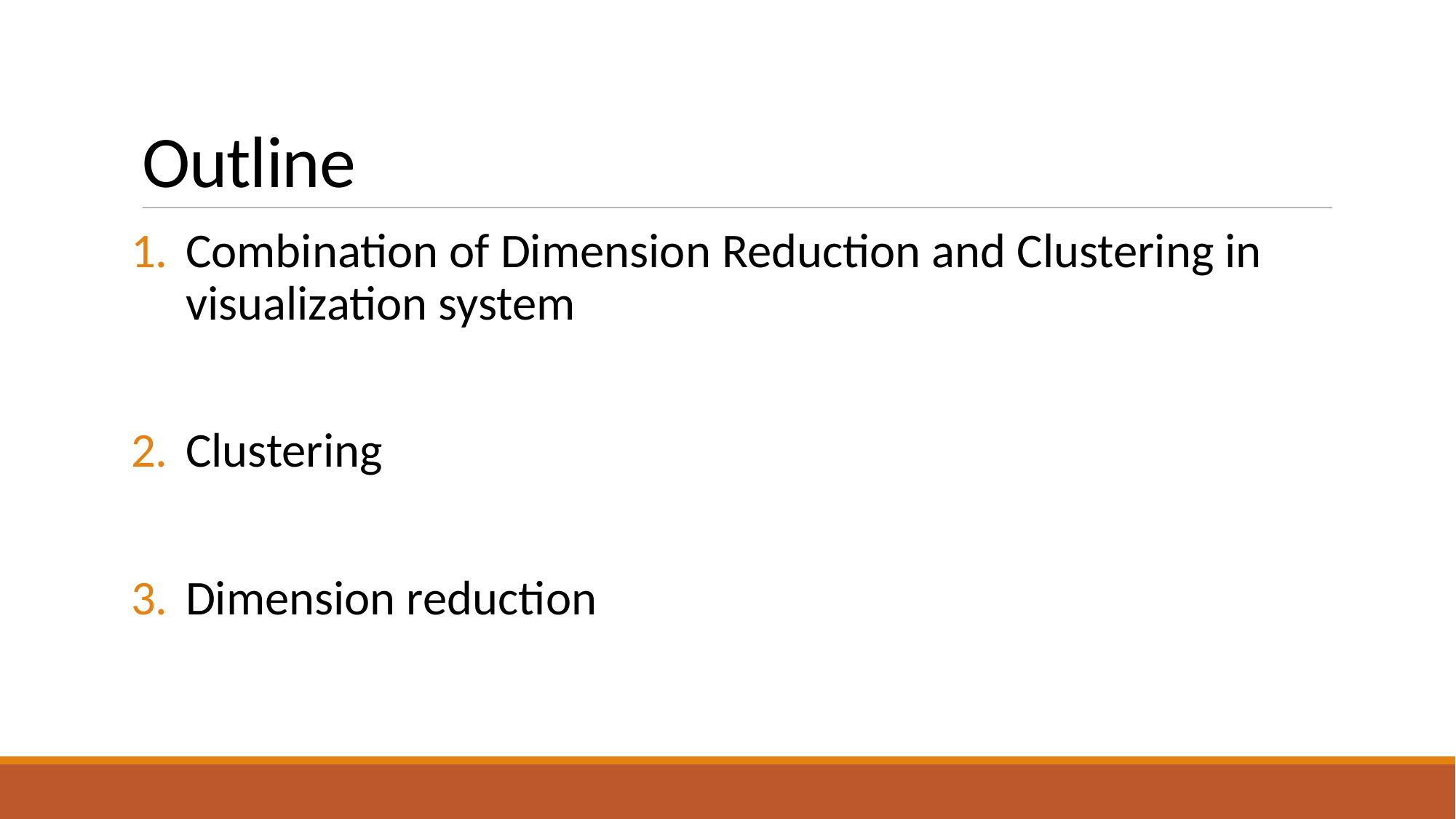

# Outline
Combination of Dimension Reduction and Clustering in visualization system

Clustering

Dimension reduction